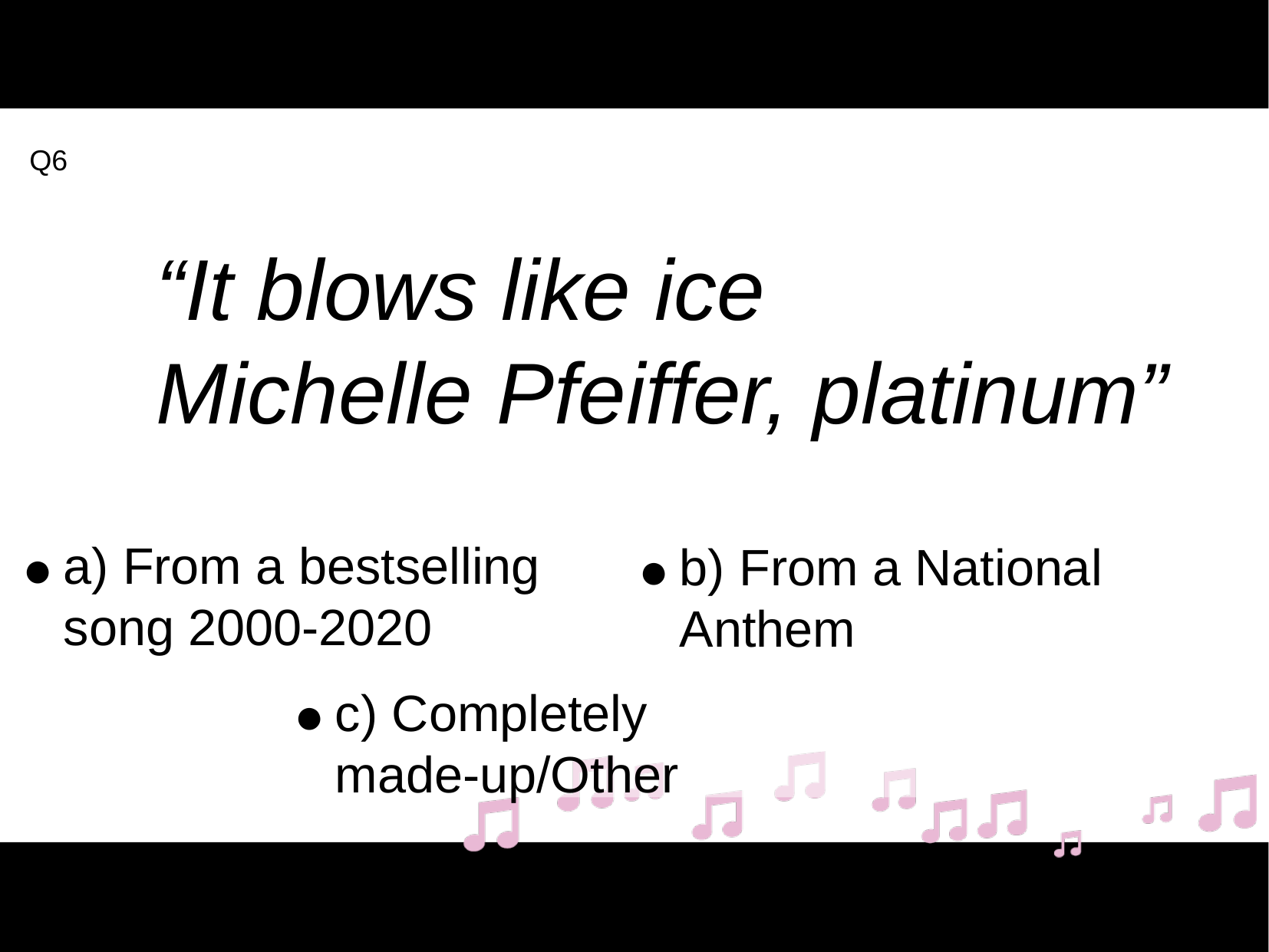

Q10
Q6
“It blows like ice
Michelle Pfeiffer, platinum”
a) From a bestselling song 2000-2020
b) From a National Anthem
c) Completely made-up/Other